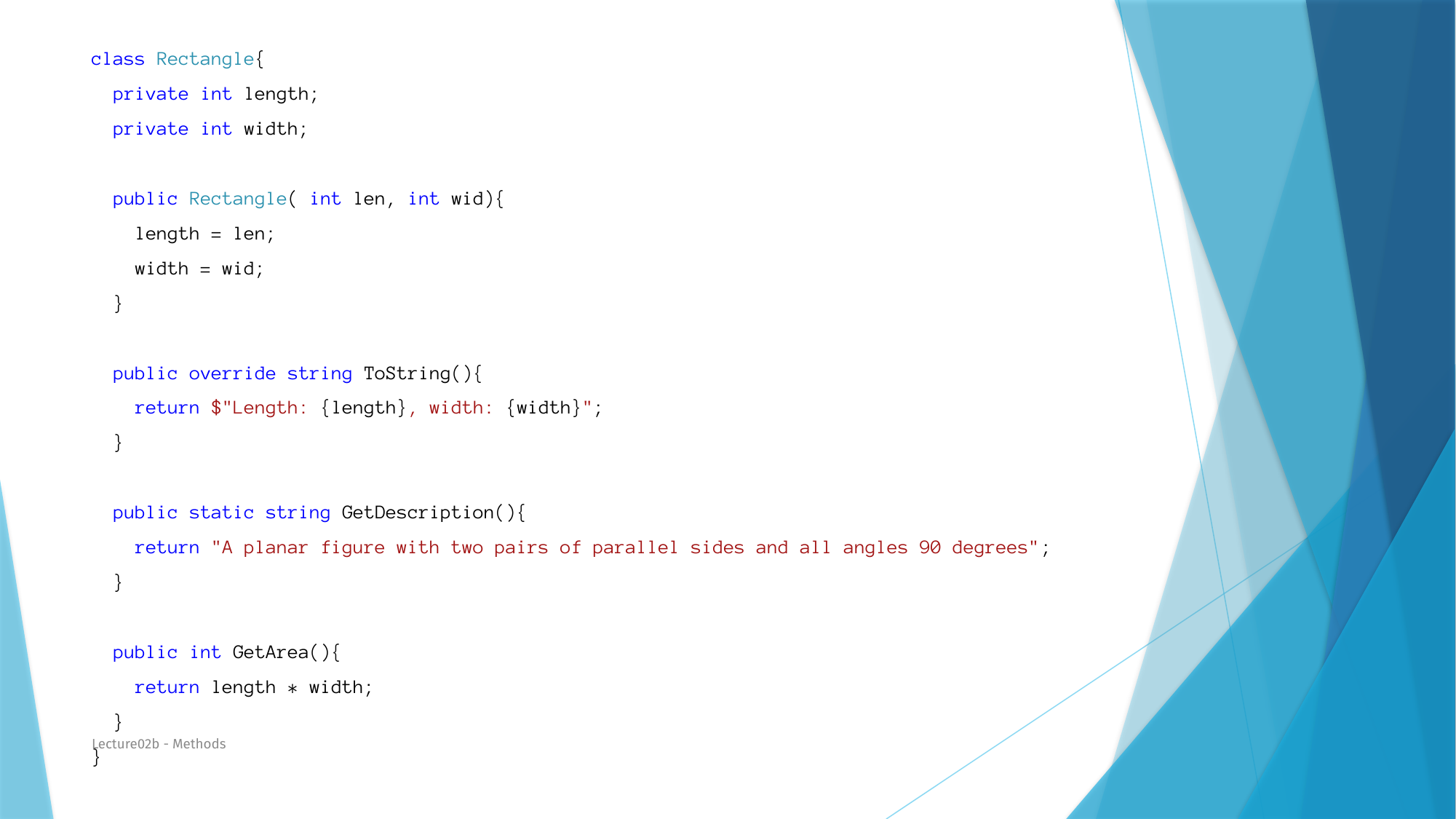

class Rectangle{
  private int length;
  private int width;

  public Rectangle( int len, int wid){
    length = len;
    width = wid;
  }

  public override string ToString(){
    return $"Length: {length}, width: {width}";
  }

  public static string GetDescription(){
    return "A planar figure with two pairs of parallel sides and all angles 90 degrees";
  }

  public int GetArea(){
    return length * width;
  }
}
Lecture02b - Methods